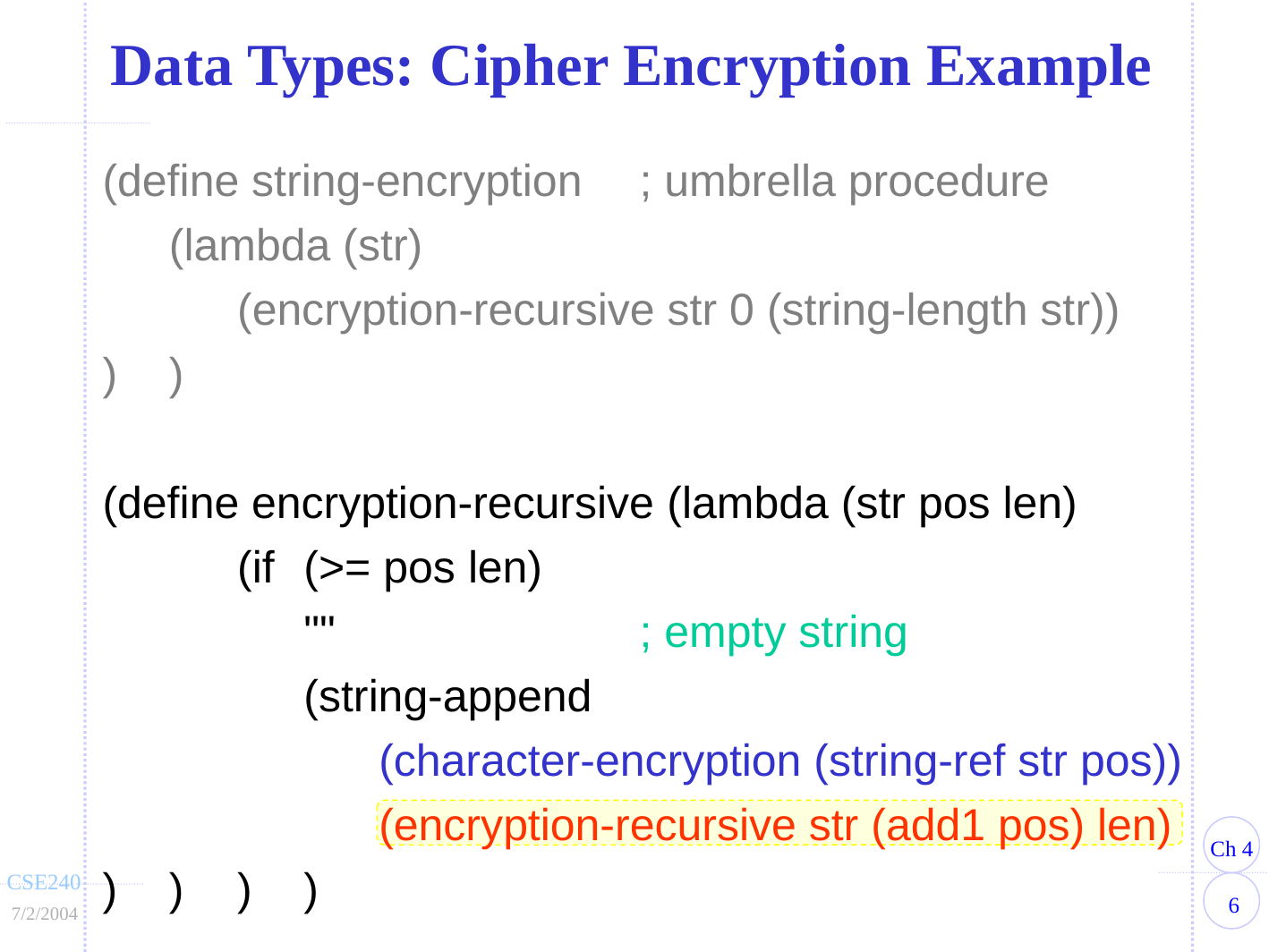

Data Types: Cipher Encryption Example
(define string-encryption	; umbrella procedure
	(lambda (str)
		(encryption-recursive str 0 (string-length str))
)	)

(define encryption-recursive (lambda (str pos len)
		(if	(>= pos len)
			""				; empty string
			(string-append
				(character-encryption (string-ref str pos))
				(encryption-recursive str (add1 pos) len)
)	)	)	)